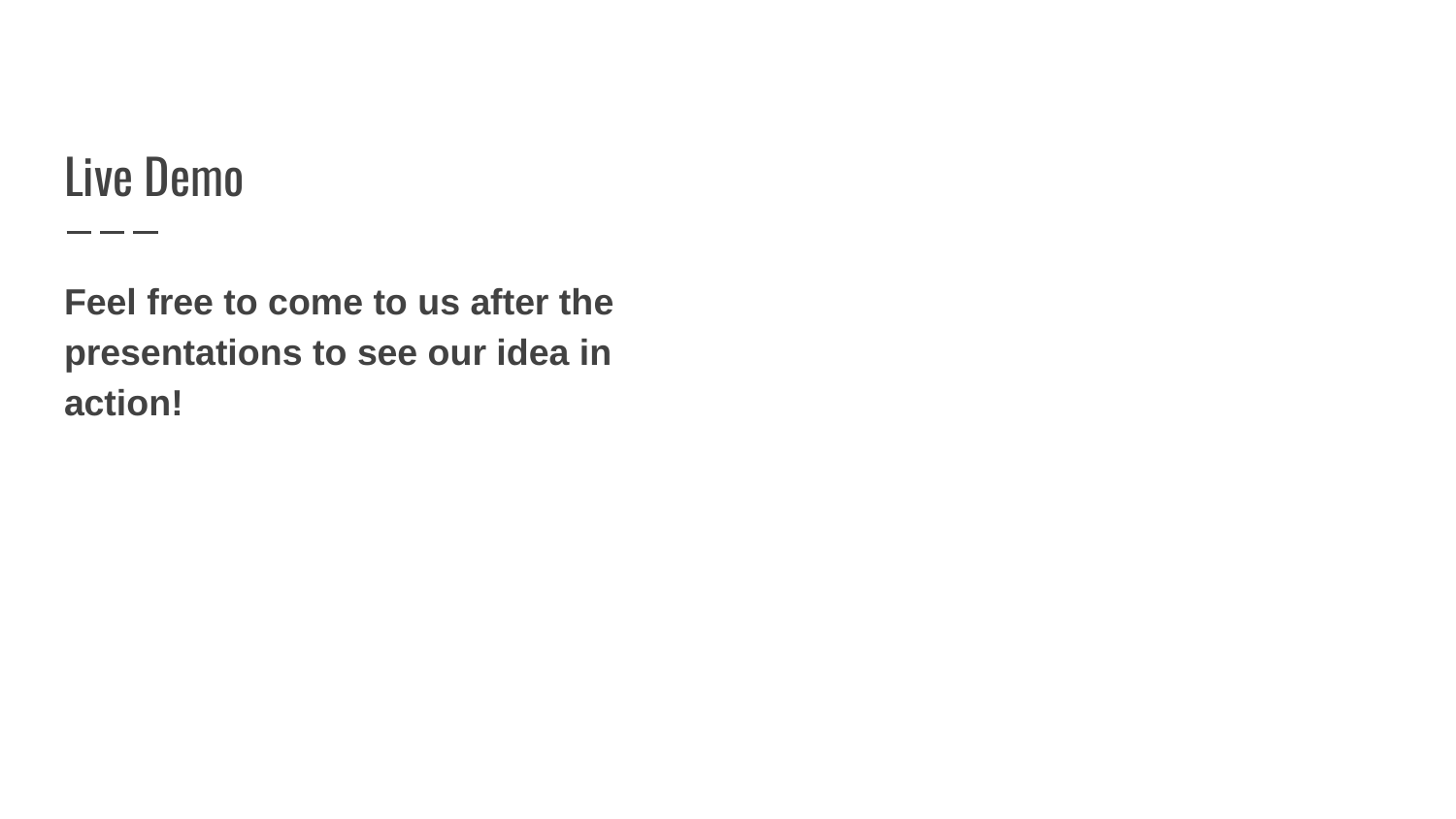

# Live Demo
Feel free to come to us after the presentations to see our idea in action!